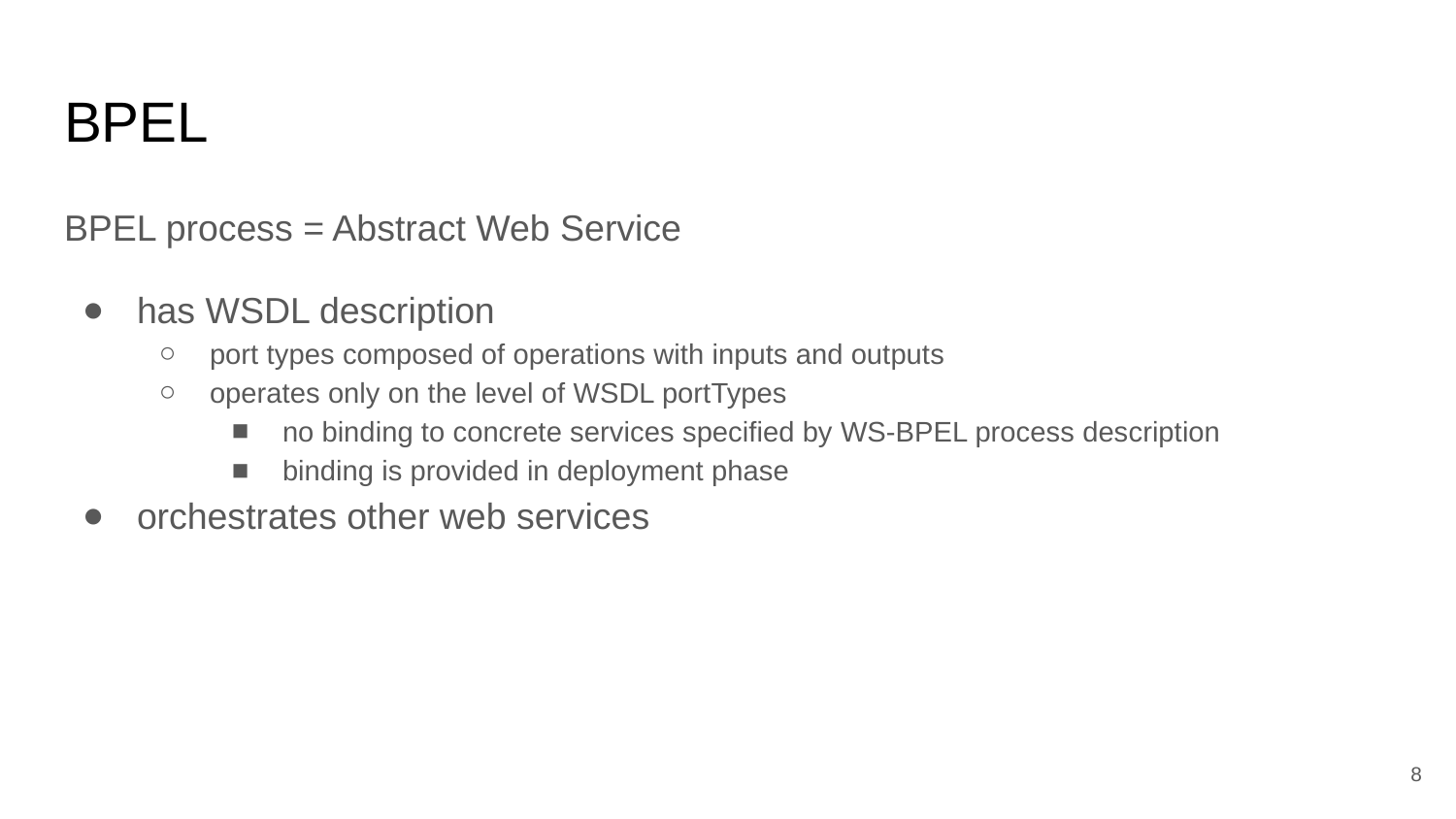

# BPEL
BPEL process = Abstract Web Service
has WSDL description
port types composed of operations with inputs and outputs
operates only on the level of WSDL portTypes
no binding to concrete services specified by WS-BPEL process description
binding is provided in deployment phase
orchestrates other web services
8